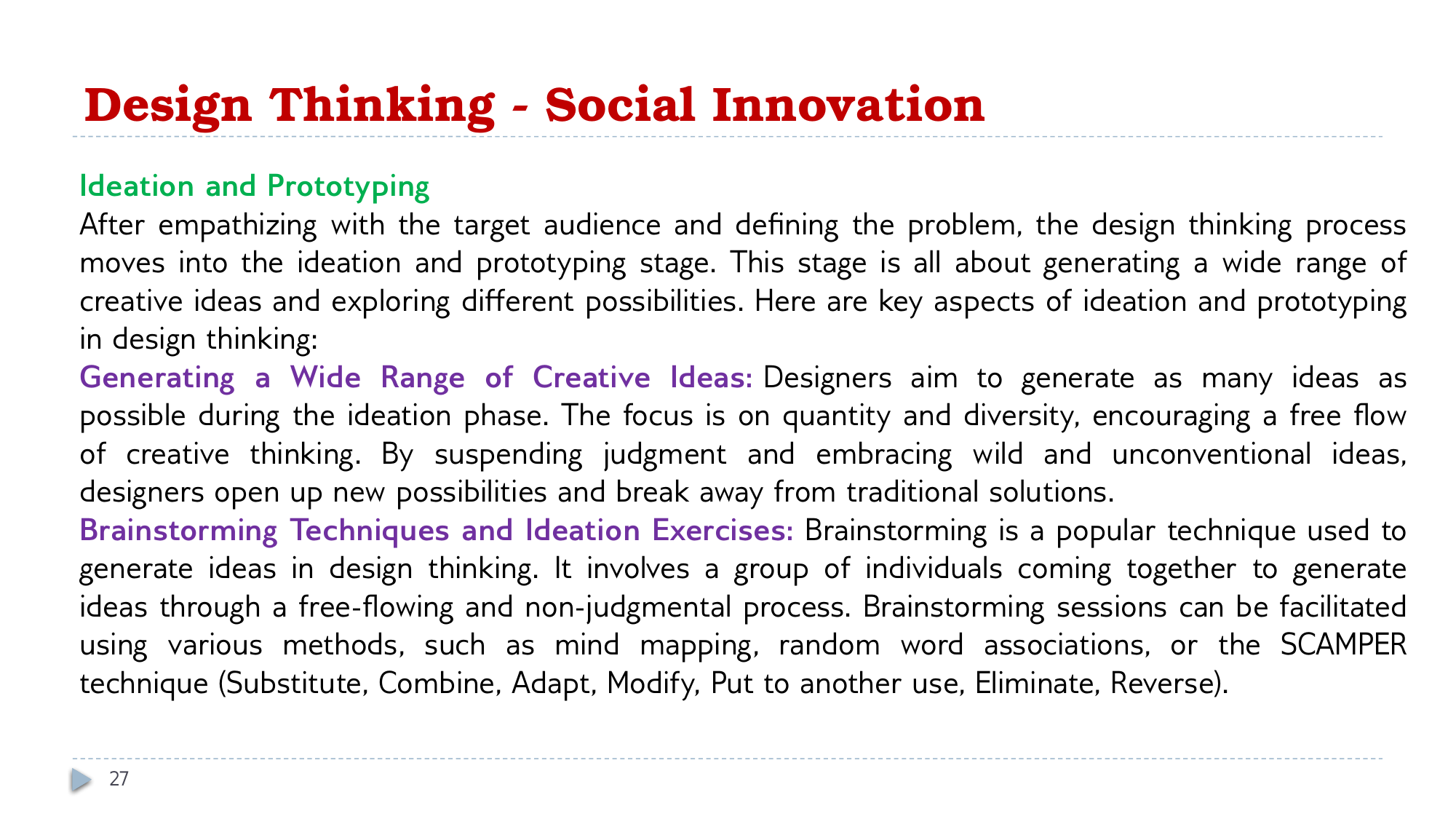

# Design Thinking - Social Innovation
Ideation and Prototyping
After empathizing with the target audience and defining the problem, the design thinking process moves into the ideation and prototyping stage. This stage is all about generating a wide range of creative ideas and exploring different possibilities. Here are key aspects of ideation and prototyping in design thinking:
Generating a Wide Range of Creative Ideas: Designers aim to generate as many ideas as possible during the ideation phase. The focus is on quantity and diversity, encouraging a free flow of creative thinking. By suspending judgment and embracing wild and unconventional ideas, designers open up new possibilities and break away from traditional solutions.
Brainstorming Techniques and Ideation Exercises: Brainstorming is a popular technique used to generate ideas in design thinking. It involves a group of individuals coming together to generate ideas through a free-flowing and non-judgmental process. Brainstorming sessions can be facilitated using various methods, such as mind mapping, random word associations, or the SCAMPER technique (Substitute, Combine, Adapt, Modify, Put to another use, Eliminate, Reverse).
27